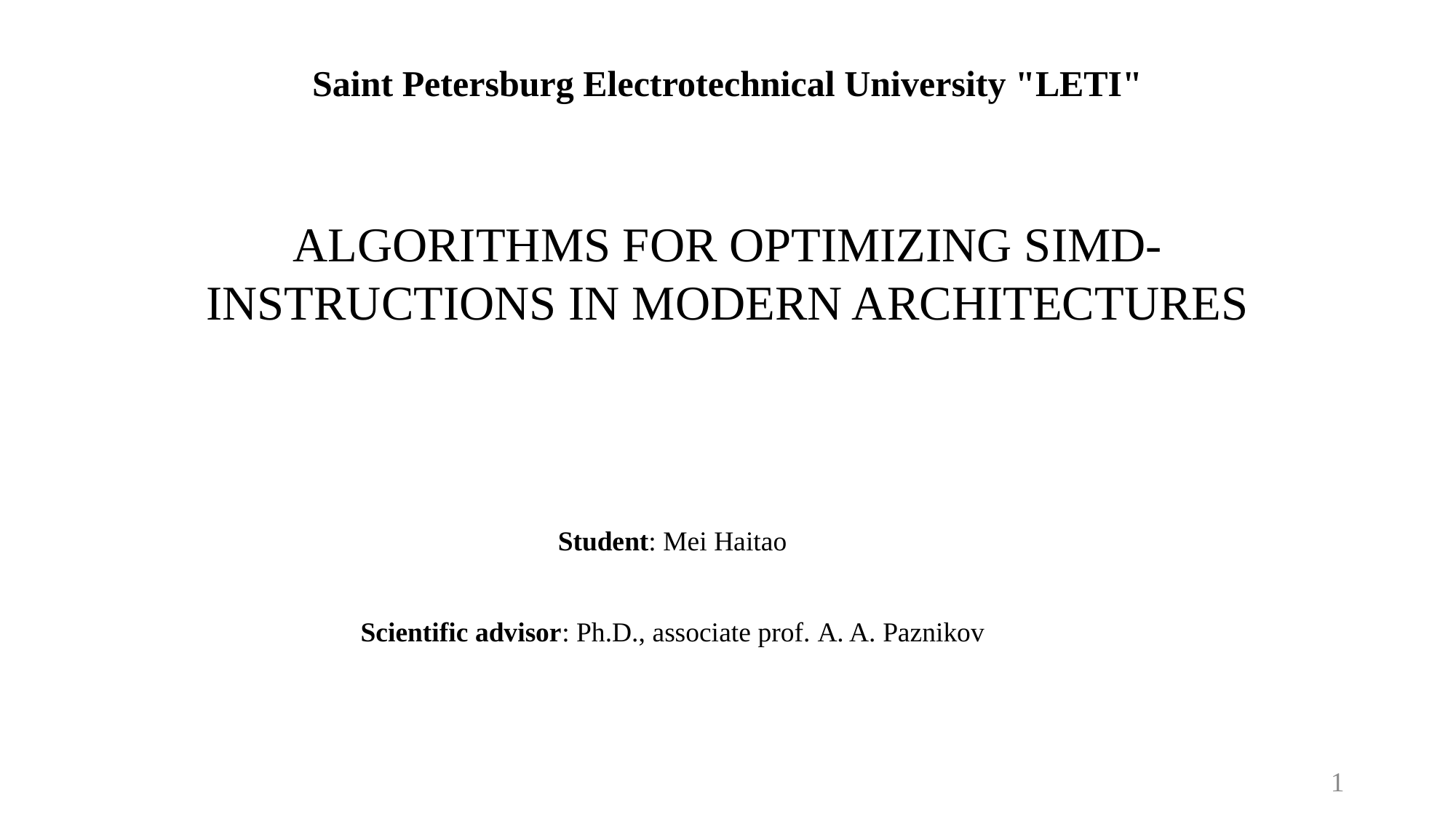

# Saint Petersburg Electrotechnical University "LETI"
ALGORITHMS FOR OPTIMIZING SIMD-INSTRUCTIONS IN MODERN ARCHITECTURES
Student: Mei Haitao

Scientific advisor: Ph.D., associate prof. A. A. Paznikov

1